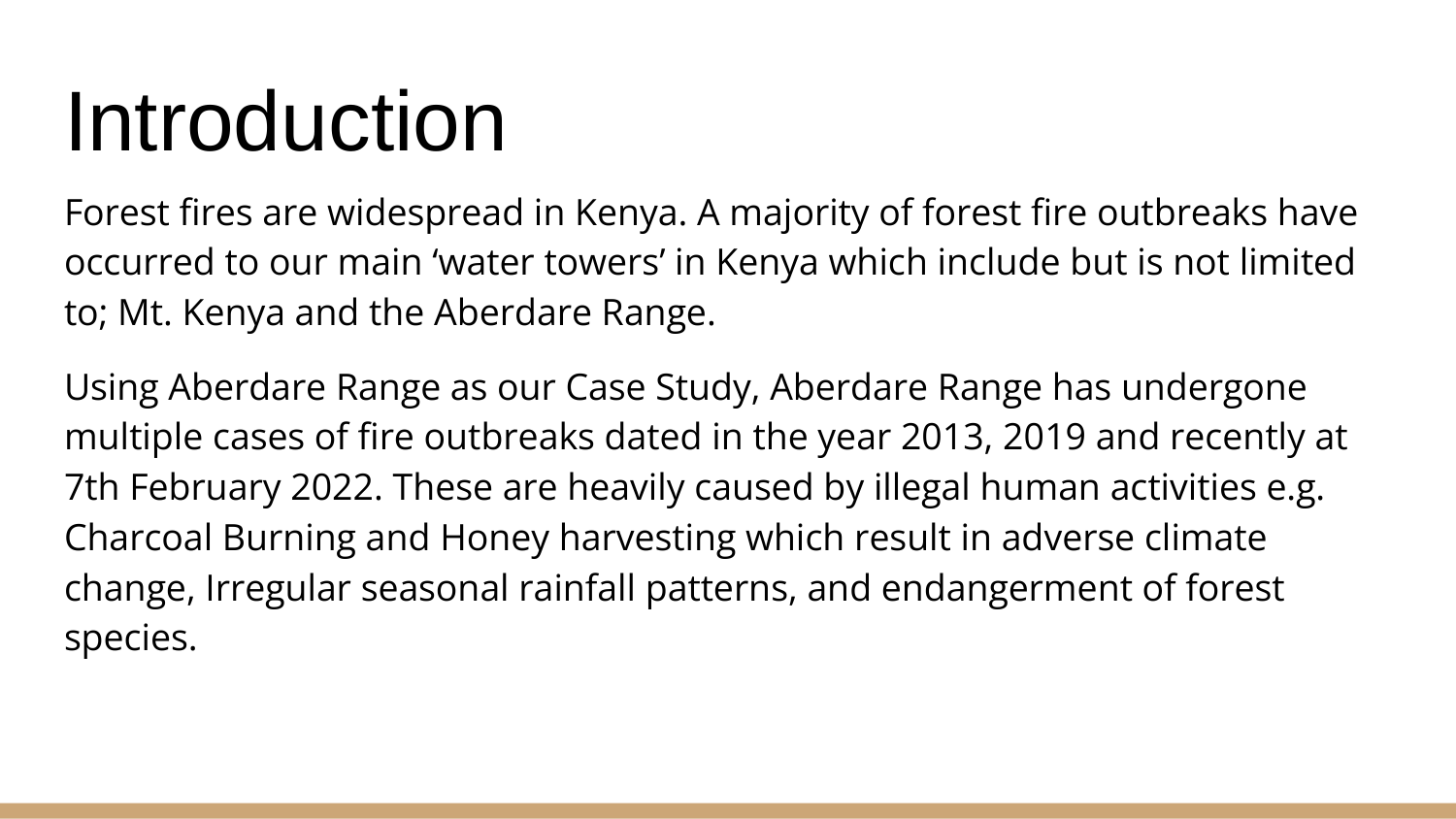

# Introduction
Forest fires are widespread in Kenya. A majority of forest fire outbreaks have occurred to our main ‘water towers’ in Kenya which include but is not limited to; Mt. Kenya and the Aberdare Range.
Using Aberdare Range as our Case Study, Aberdare Range has undergone multiple cases of fire outbreaks dated in the year 2013, 2019 and recently at 7th February 2022. These are heavily caused by illegal human activities e.g. Charcoal Burning and Honey harvesting which result in adverse climate change, Irregular seasonal rainfall patterns, and endangerment of forest species.